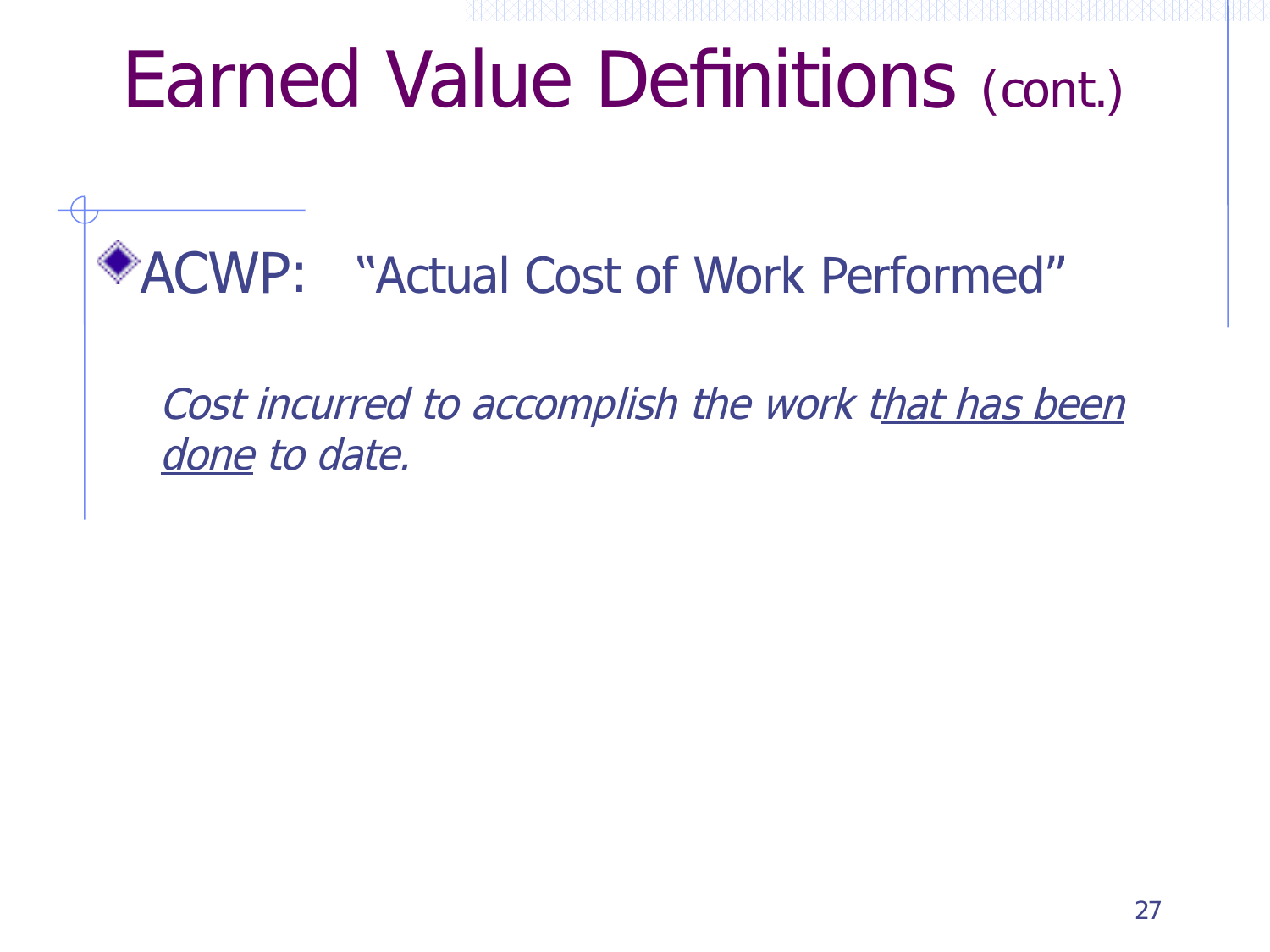

Earned Value Definitions (cont.)
ACWP:  “Actual Cost of Work Performed”

Cost incurred to accomplish the work that has been done to date.
27